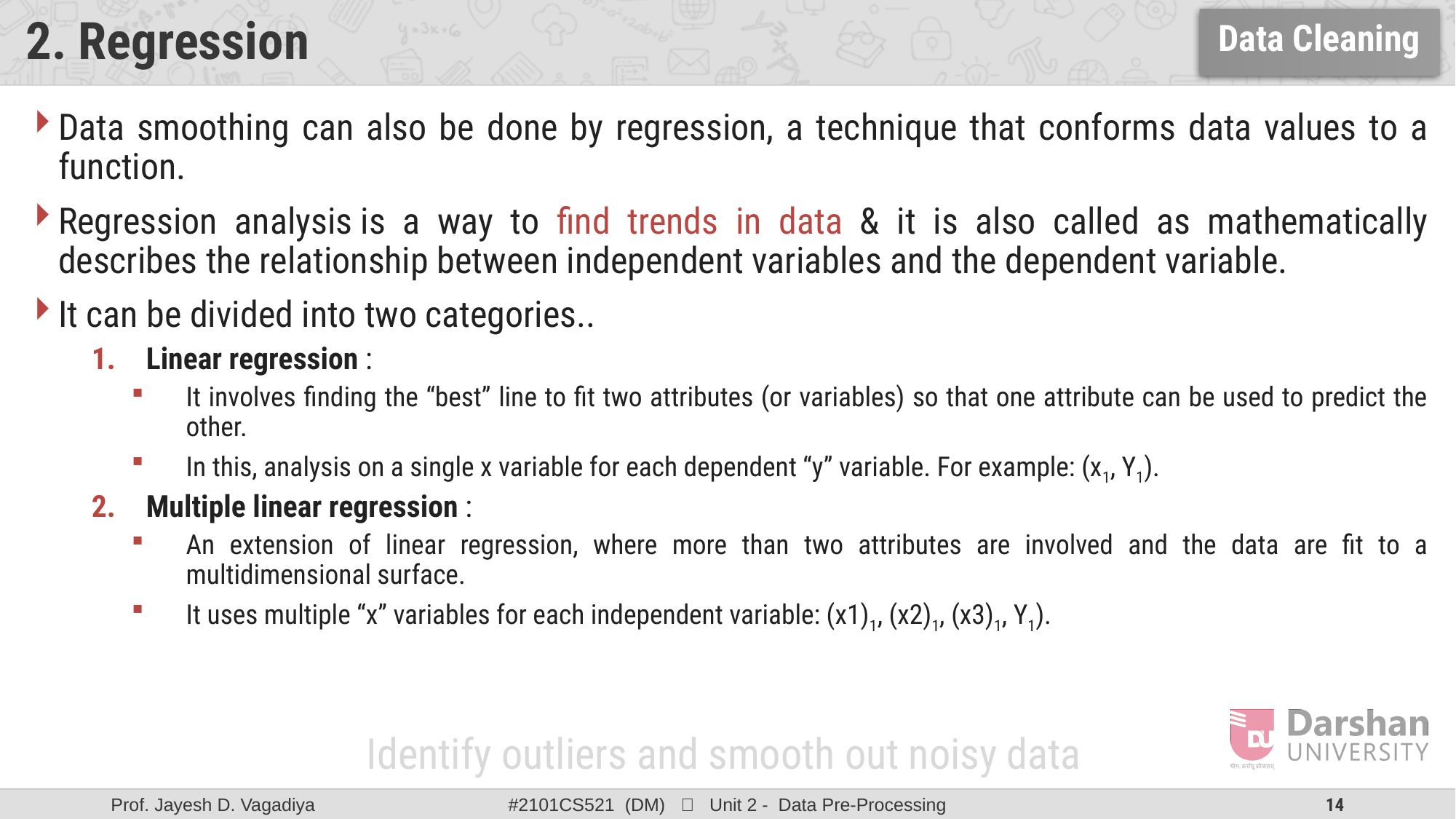

Data Cleaning
# 2. Regression
Data smoothing can also be done by regression, a technique that conforms data values to a function.
Regression analysis is a way to find trends in data & it is also called as mathematically describes the relationship between independent variables and the dependent variable.
It can be divided into two categories..
Linear regression :
It involves finding the “best” line to fit two attributes (or variables) so that one attribute can be used to predict the other.
In this, analysis on a single x variable for each dependent “y” variable. For example: (x1, Y1).
Multiple linear regression :
An extension of linear regression, where more than two attributes are involved and the data are fit to a multidimensional surface.
It uses multiple “x” variables for each independent variable: (x1)1, (x2)1, (x3)1, Y1).
Identify outliers and smooth out noisy data